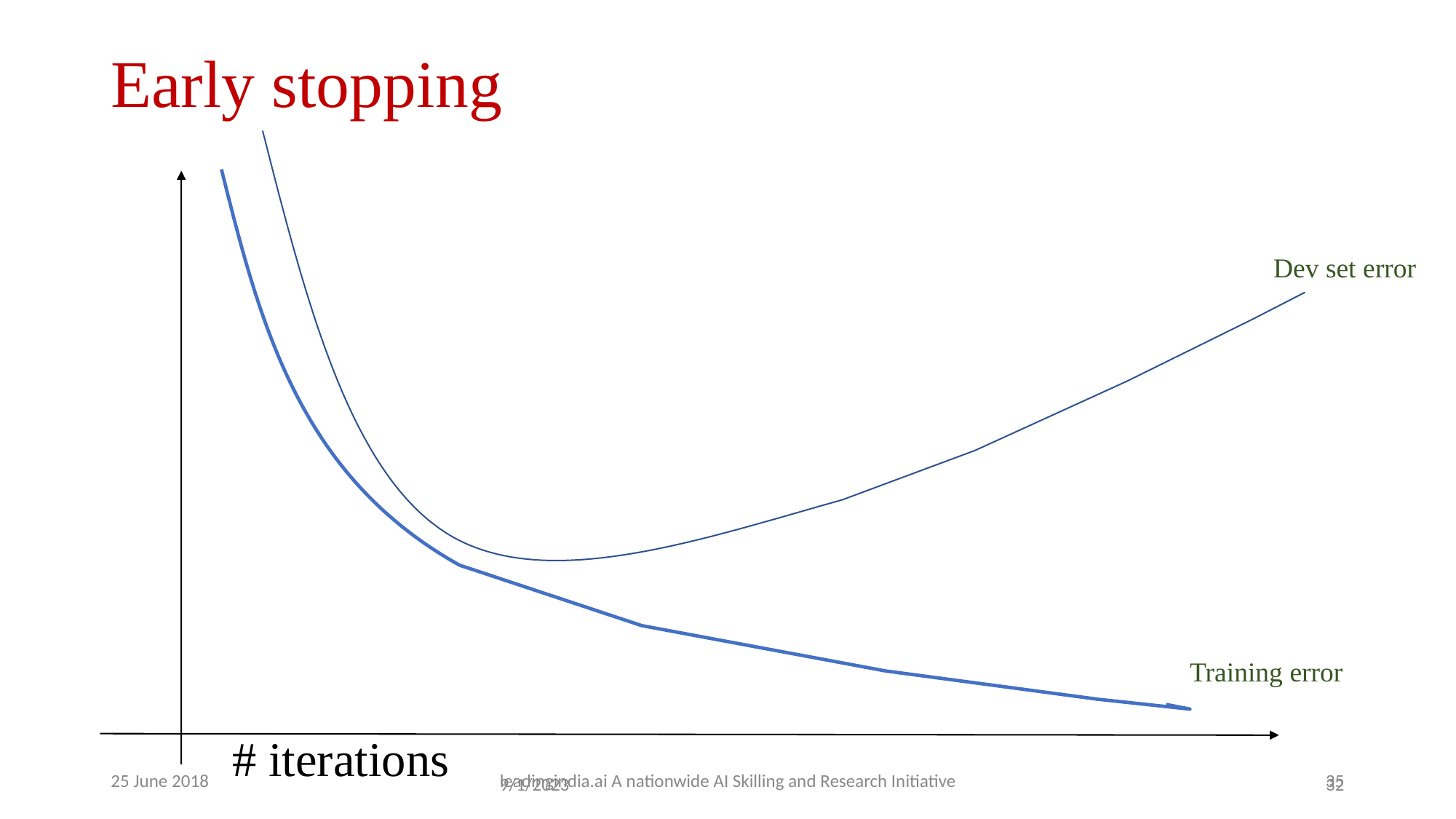

# Early stopping

Dev set error
Training error
# iterations
25 June 2018
leadingindia.ai A nationwide AI Skilling and Research Initiative
35
9/1/2023
32